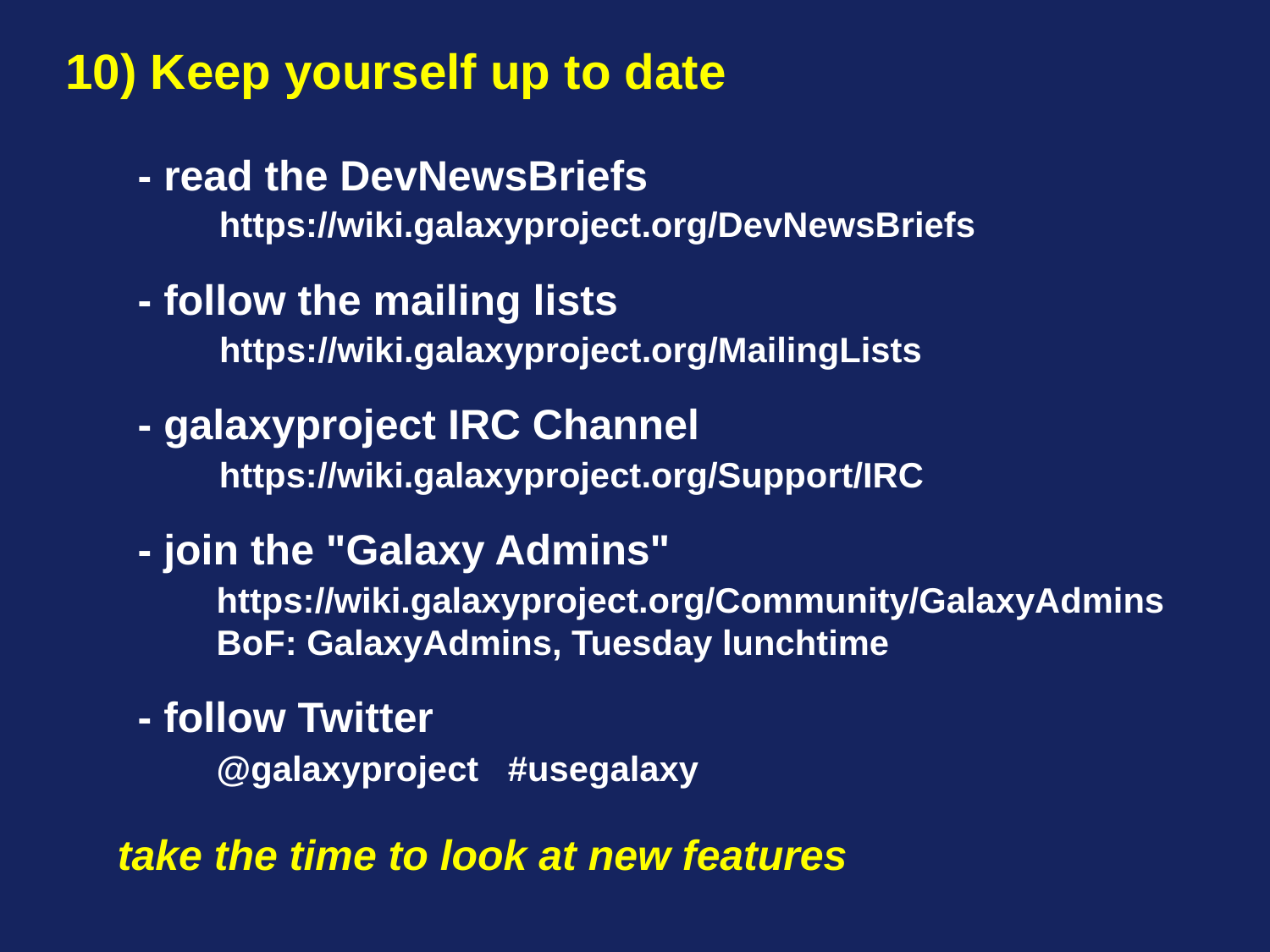

10) Keep yourself up to date
- read the DevNewsBriefs
https://wiki.galaxyproject.org/DevNewsBriefs
- follow the mailing lists
https://wiki.galaxyproject.org/MailingLists
- galaxyproject IRC Channel
https://wiki.galaxyproject.org/Support/IRC
- join the "Galaxy Admins"
https://wiki.galaxyproject.org/Community/GalaxyAdmins
BoF: GalaxyAdmins, Tuesday lunchtime
- follow Twitter
@galaxyproject   #usegalaxy
take the time to look at new features